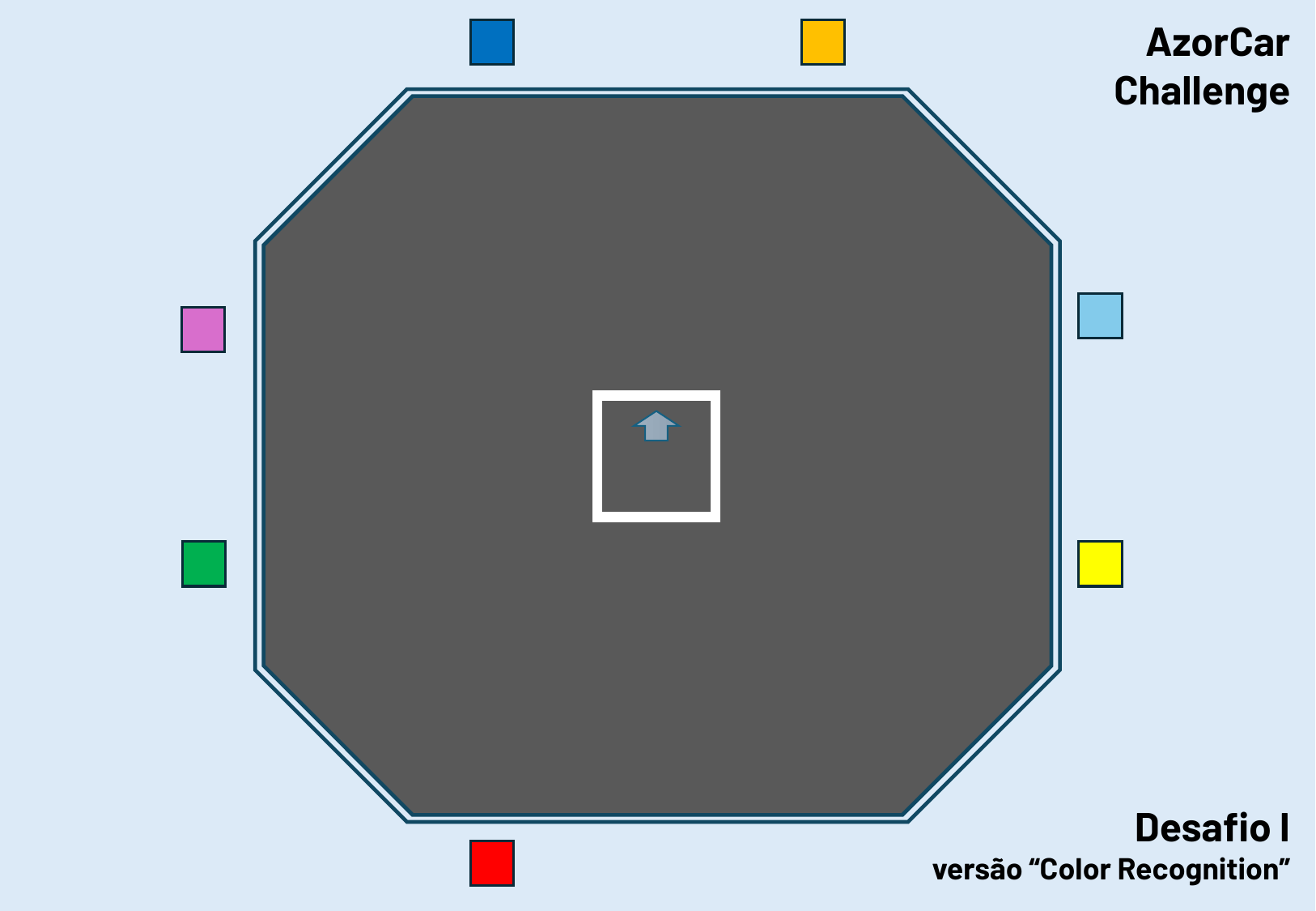

AzorCar Challenge

Desafio I
versão “Color Recognition”